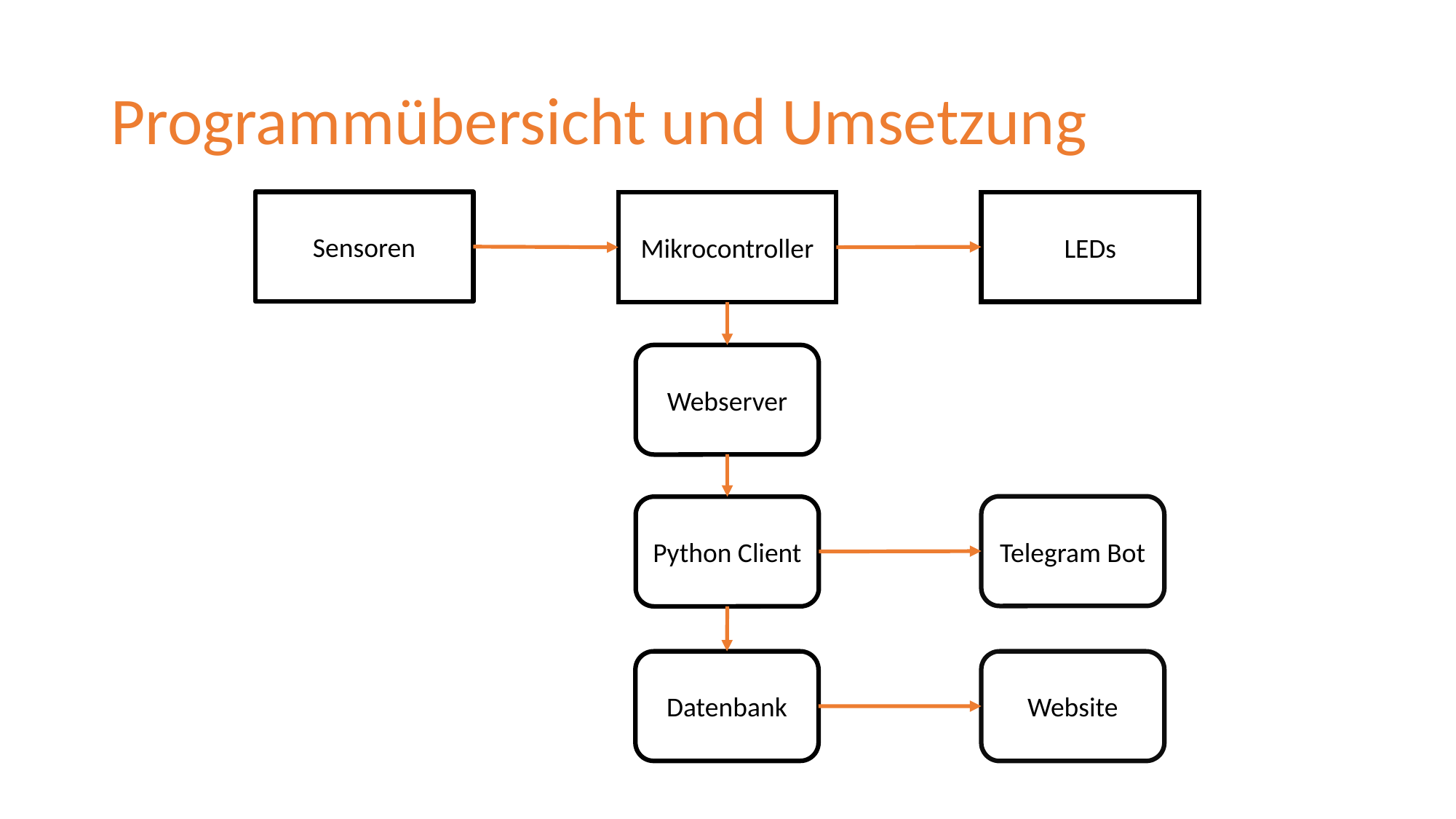

# Programmübersicht und Umsetzung
Sensoren
LEDs
Mikrocontroller
Webserver
Telegram Bot
Python Client
Datenbank
Website